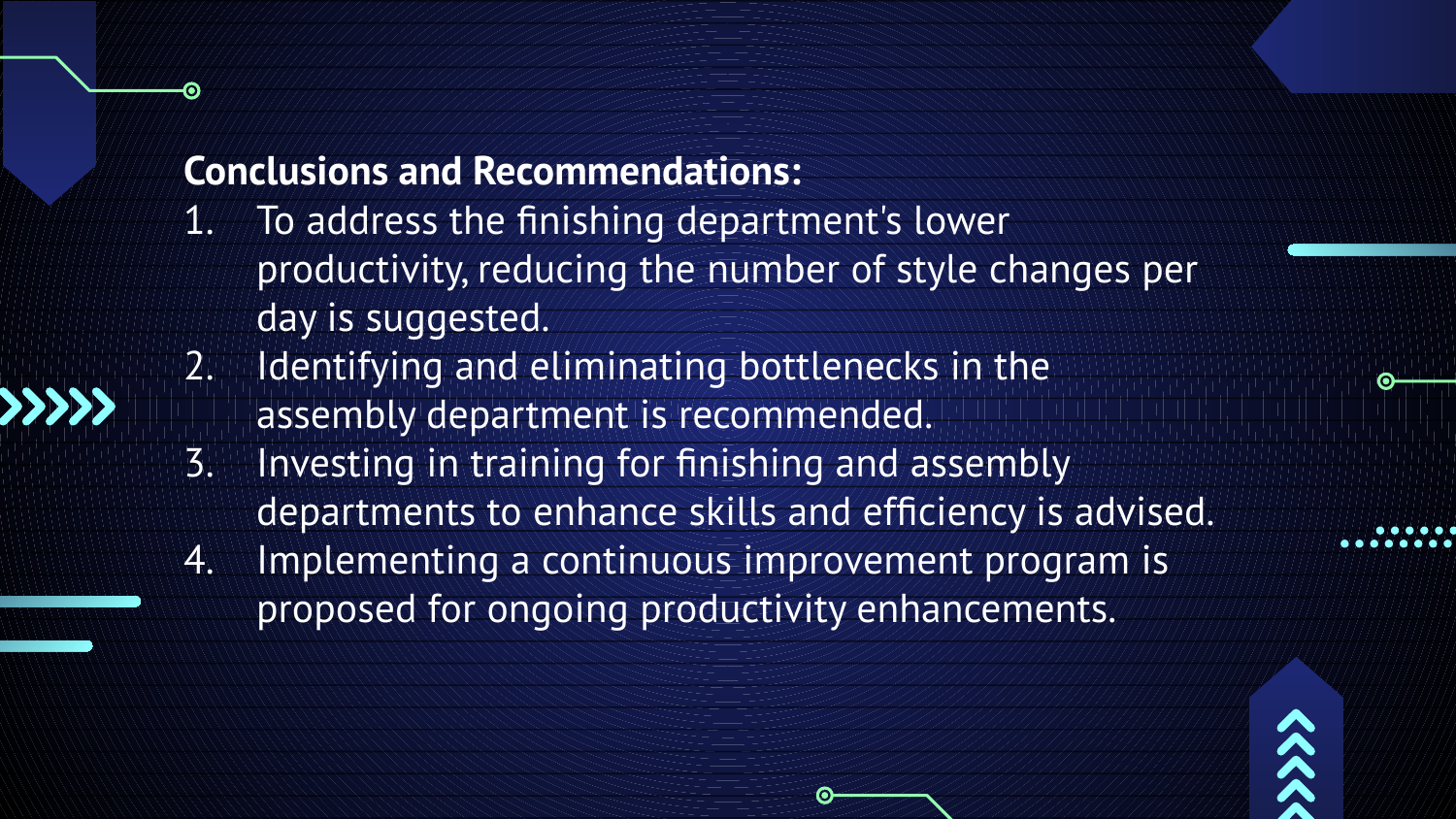

Conclusions and Recommendations:
To address the finishing department's lower productivity, reducing the number of style changes per day is suggested.
Identifying and eliminating bottlenecks in the assembly department is recommended.
Investing in training for finishing and assembly departments to enhance skills and efficiency is advised.
Implementing a continuous improvement program is proposed for ongoing productivity enhancements.